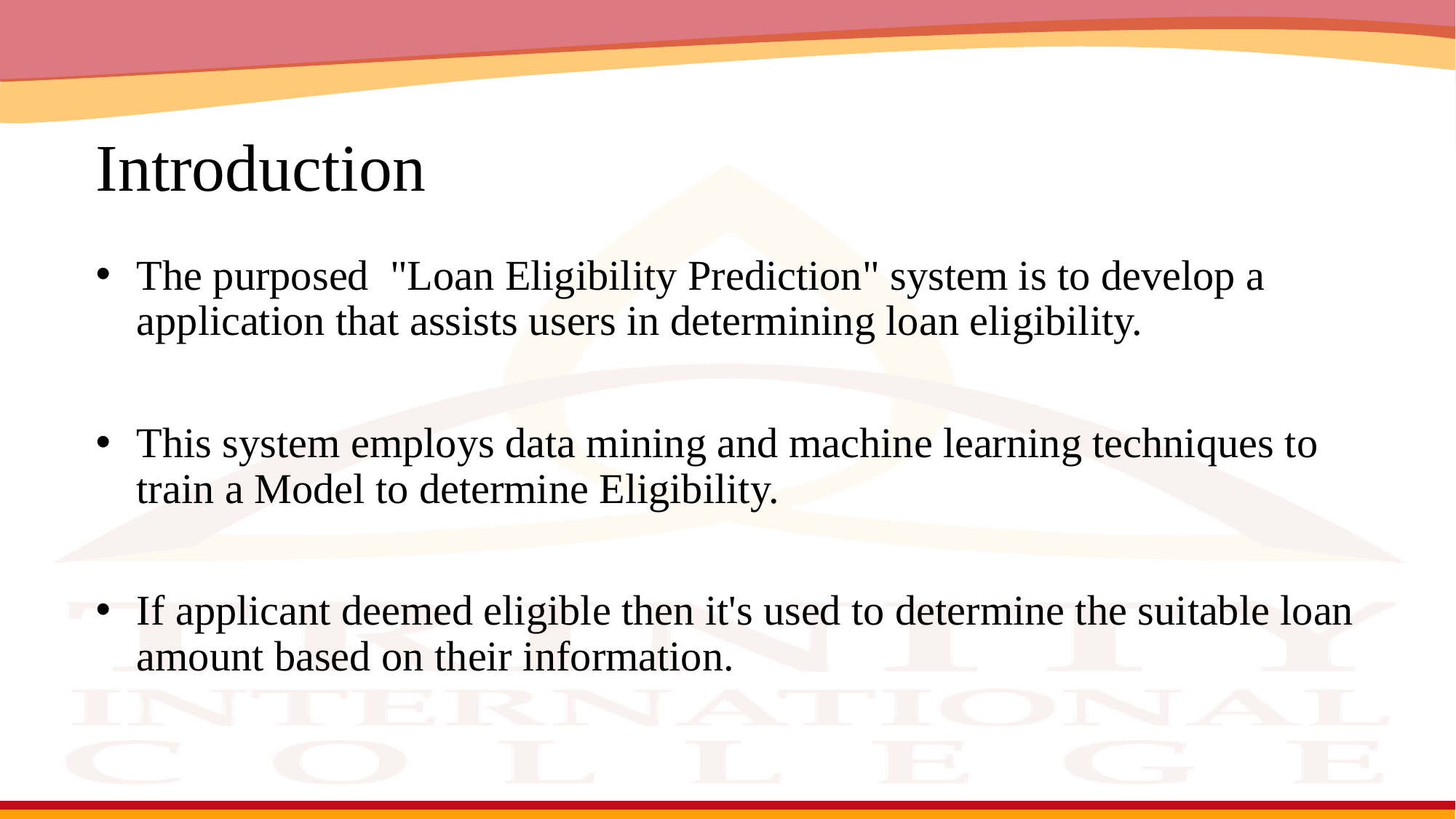

# Introduction
The purposed  "Loan Eligibility Prediction" system is to develop a application that assists users in determining loan eligibility.

This system employs data mining and machine learning techniques to train a Model to determine Eligibility.

If applicant deemed eligible then it's used to determine the suitable loan amount based on their information.